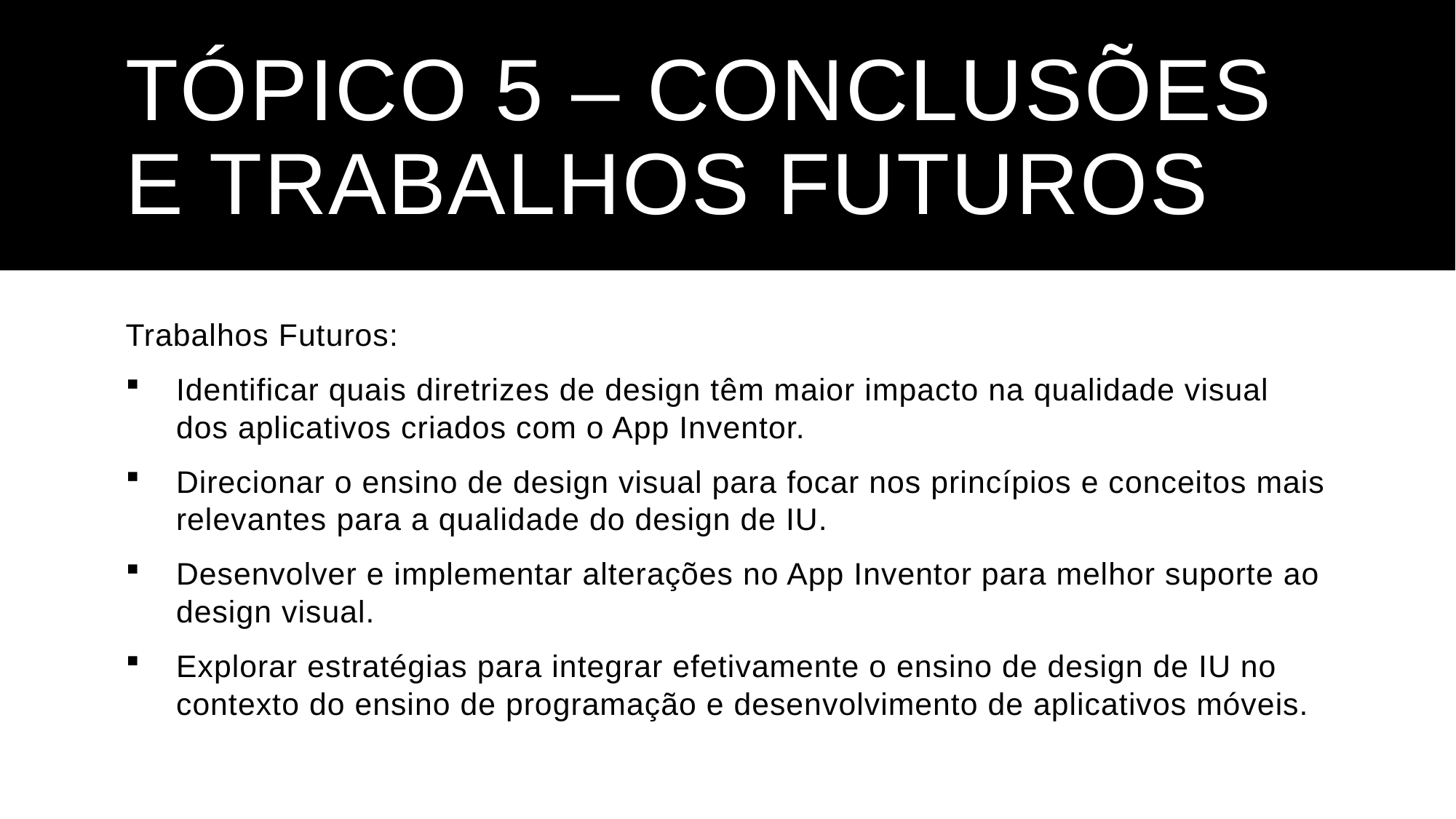

# Tópico 5 – Conclusões e trabalhos futuros
Trabalhos Futuros:
Identificar quais diretrizes de design têm maior impacto na qualidade visual dos aplicativos criados com o App Inventor.
Direcionar o ensino de design visual para focar nos princípios e conceitos mais relevantes para a qualidade do design de IU.
Desenvolver e implementar alterações no App Inventor para melhor suporte ao design visual.
Explorar estratégias para integrar efetivamente o ensino de design de IU no contexto do ensino de programação e desenvolvimento de aplicativos móveis.